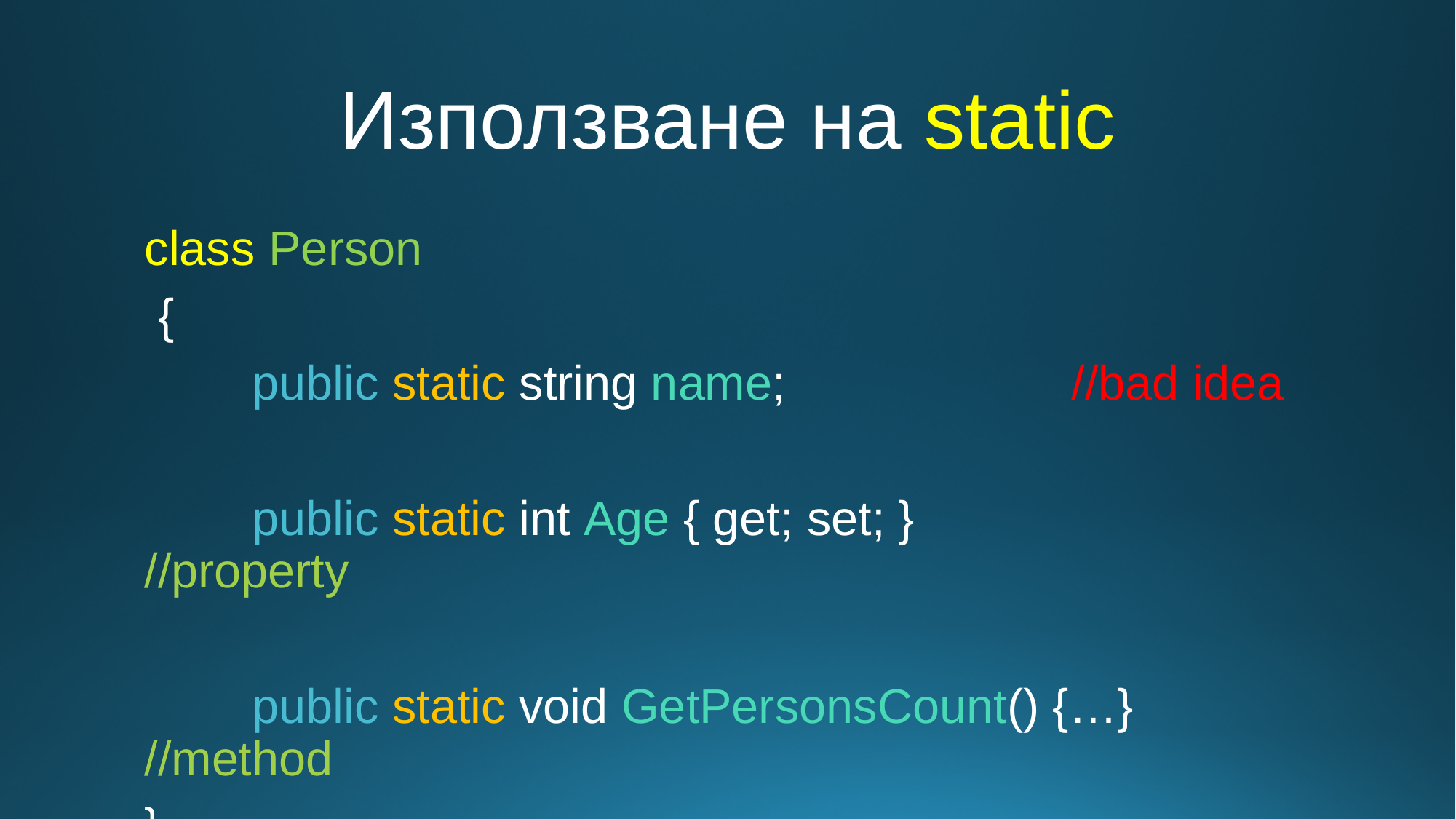

# Използване на static
class Person
 {
        public static string name;			    //bad idea

        public static int Age { get; set; } 		    //property

        public static void GetPersonsCount() {…}    //method
}